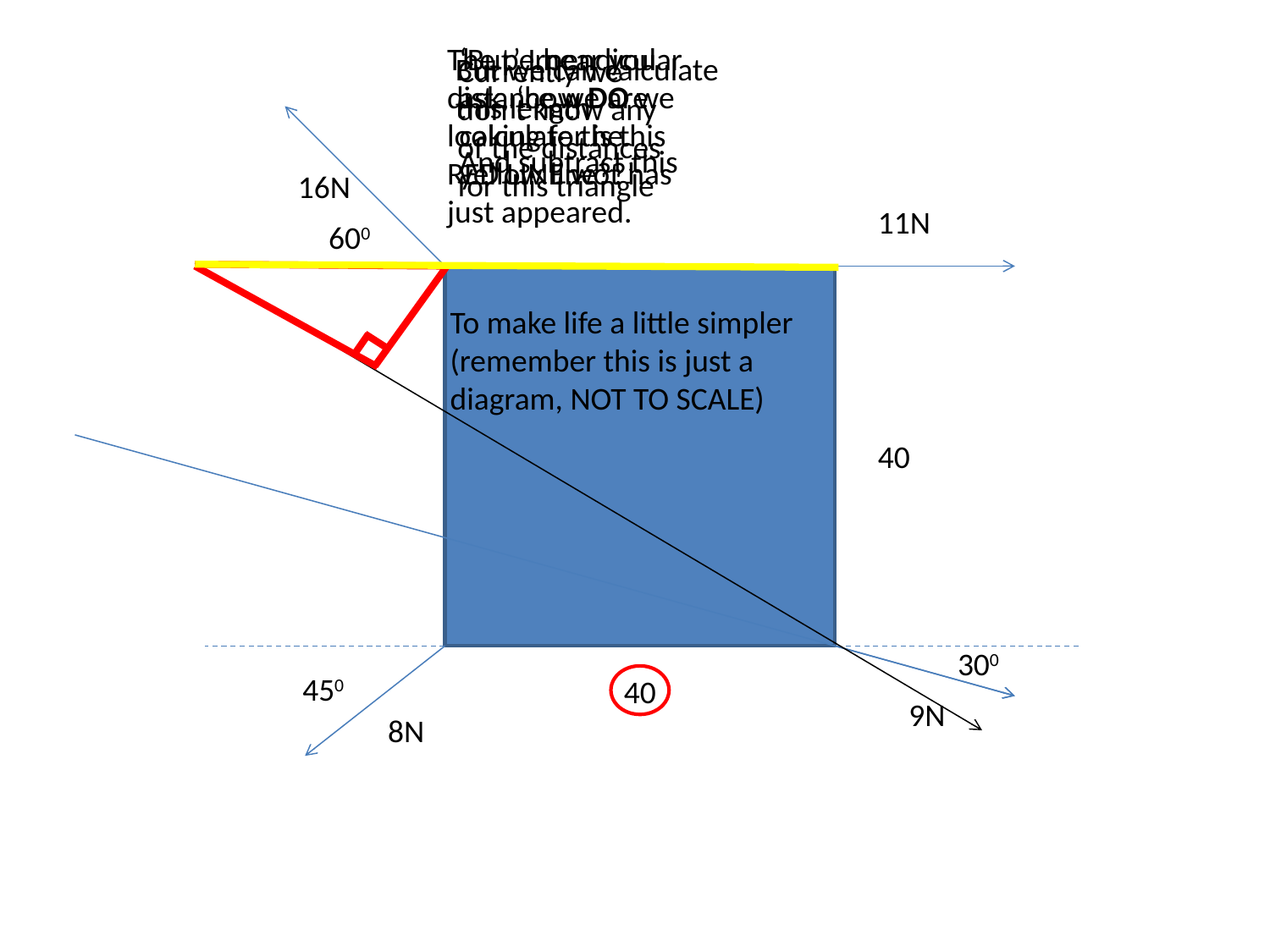

The perpendicular distance we are looking for is this RED LINE wot has just appeared.
‘But’ I hear you ask, ‘how DO we calculate the yellow line??’

But we can calculate this length
Currently we don’t know any of the distances for this triangle
And subtract this
16N
11N
600

To make life a little simpler (remember this is just a diagram, NOT TO SCALE)
40
300
450
8N
40

9N